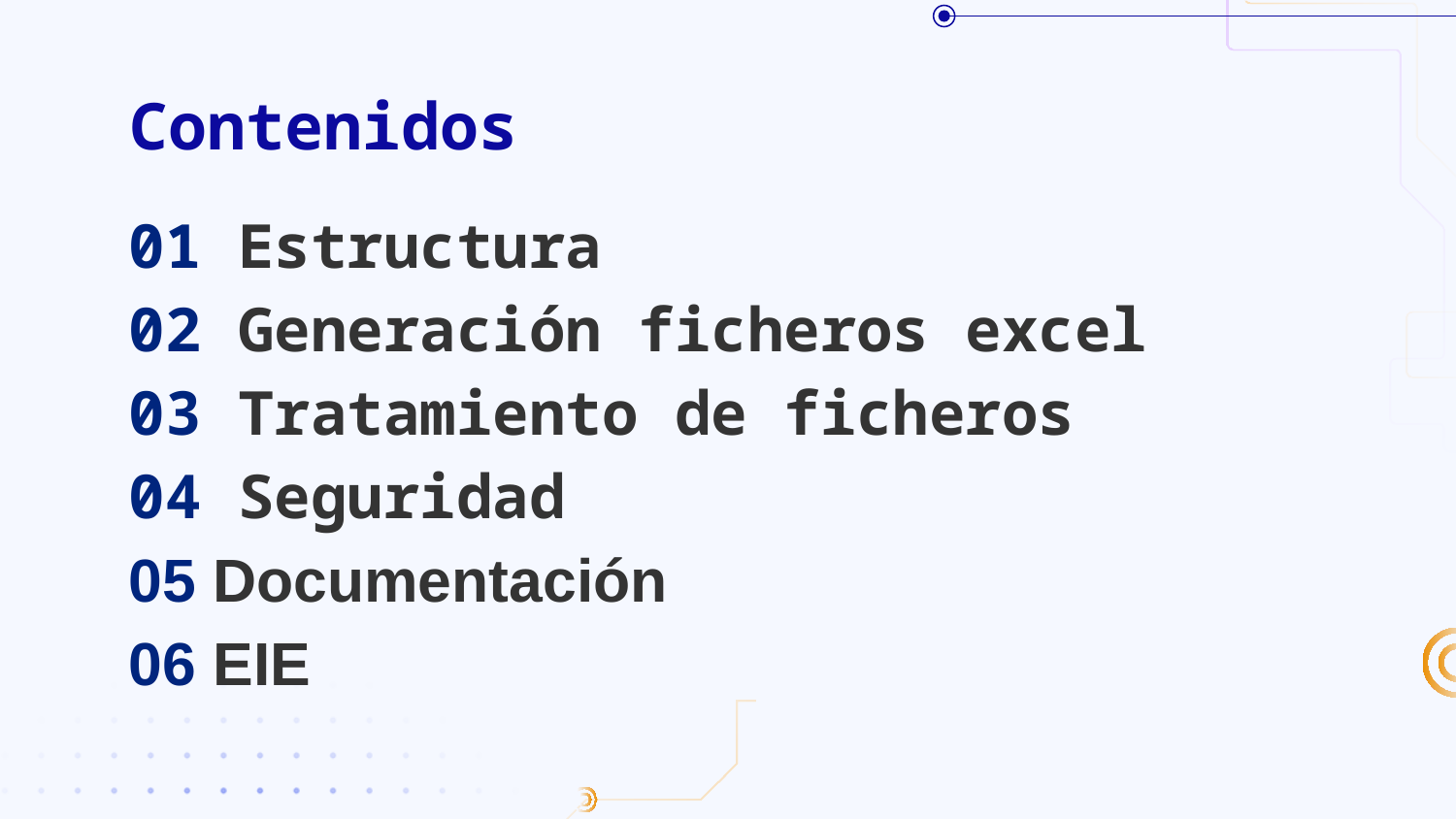

# Contenidos
01 Estructura
02 Generación ficheros excel
03 Tratamiento de ficheros
04 Seguridad
05 Documentación
06 EIE